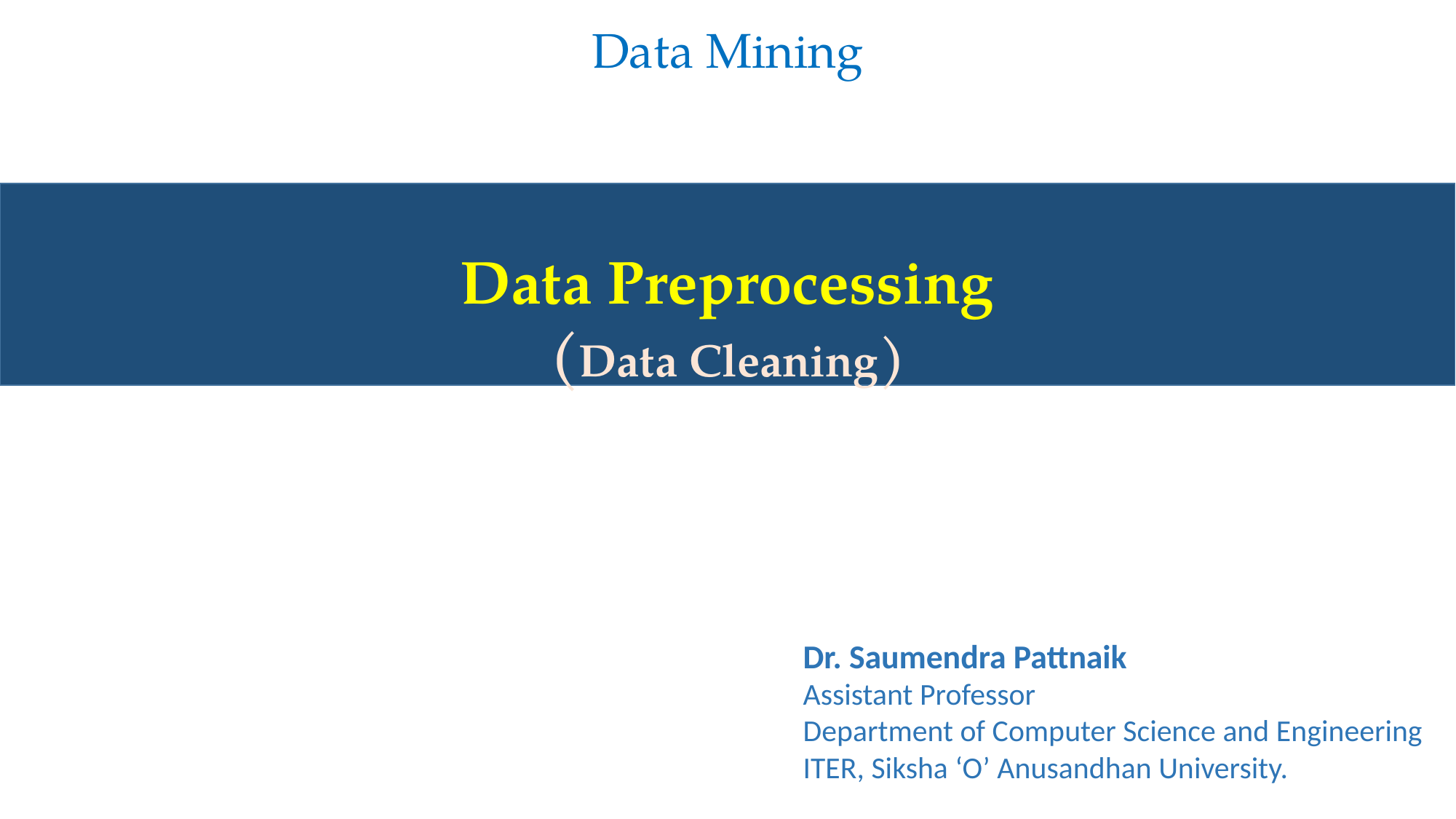

Data Mining
#

Data Preprocessing
(Data Cleaning)

Dr. Saumendra Pattnaik
Assistant Professor
Department of Computer Science and Engineering
ITER, Siksha ‘O’ Anusandhan University.